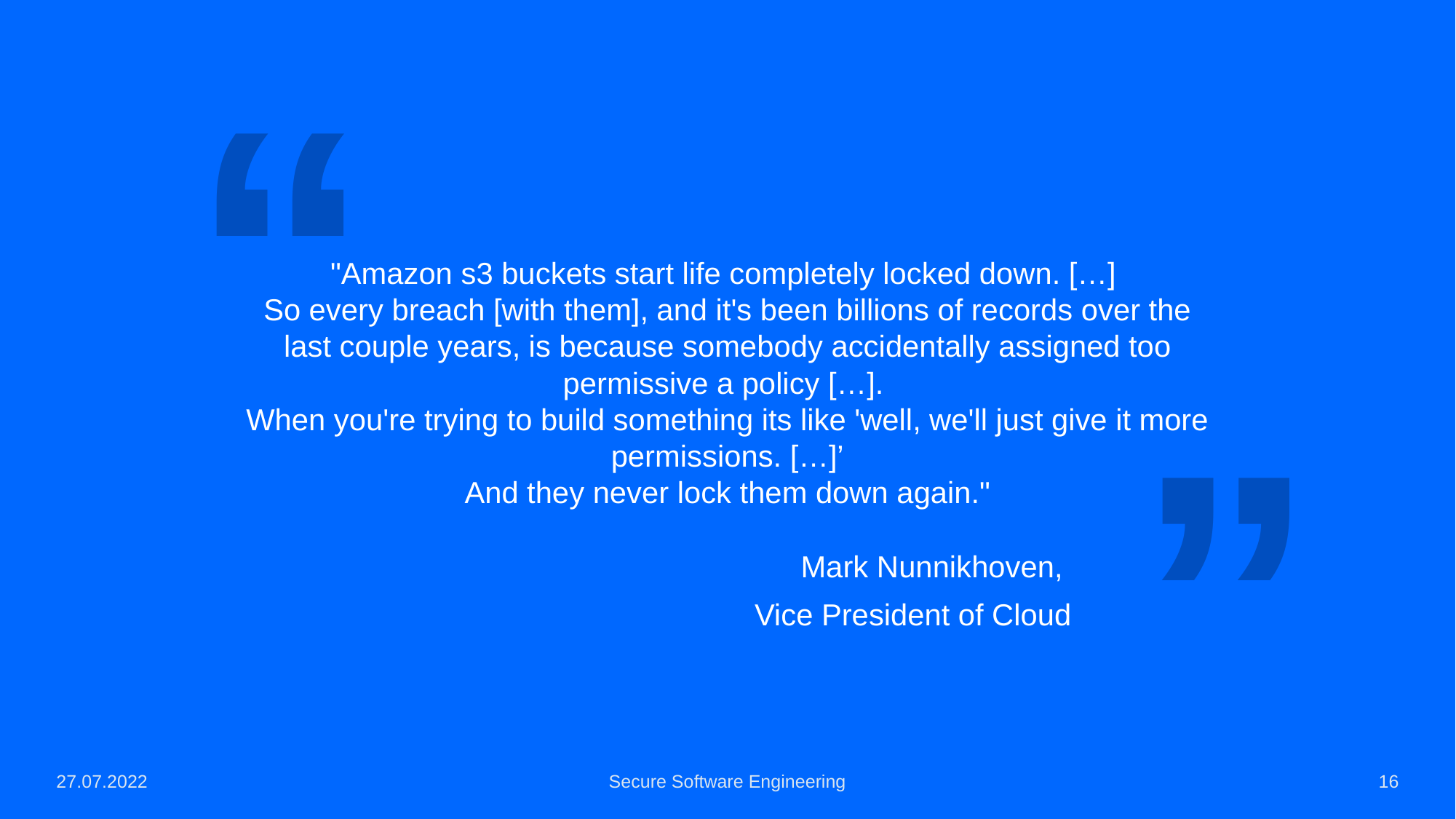

“
# "Amazon s3 buckets start life completely locked down. […] So every breach [with them], and it's been billions of records over the last couple years, is because somebody accidentally assigned too permissive a policy […]. When you're trying to build something its like 'well, we'll just give it more permissions. […]’ And they never lock them down again."
”
Mark Nunnikhoven,
Vice President of Cloud
27.07.2022
Secure Software Engineering
16